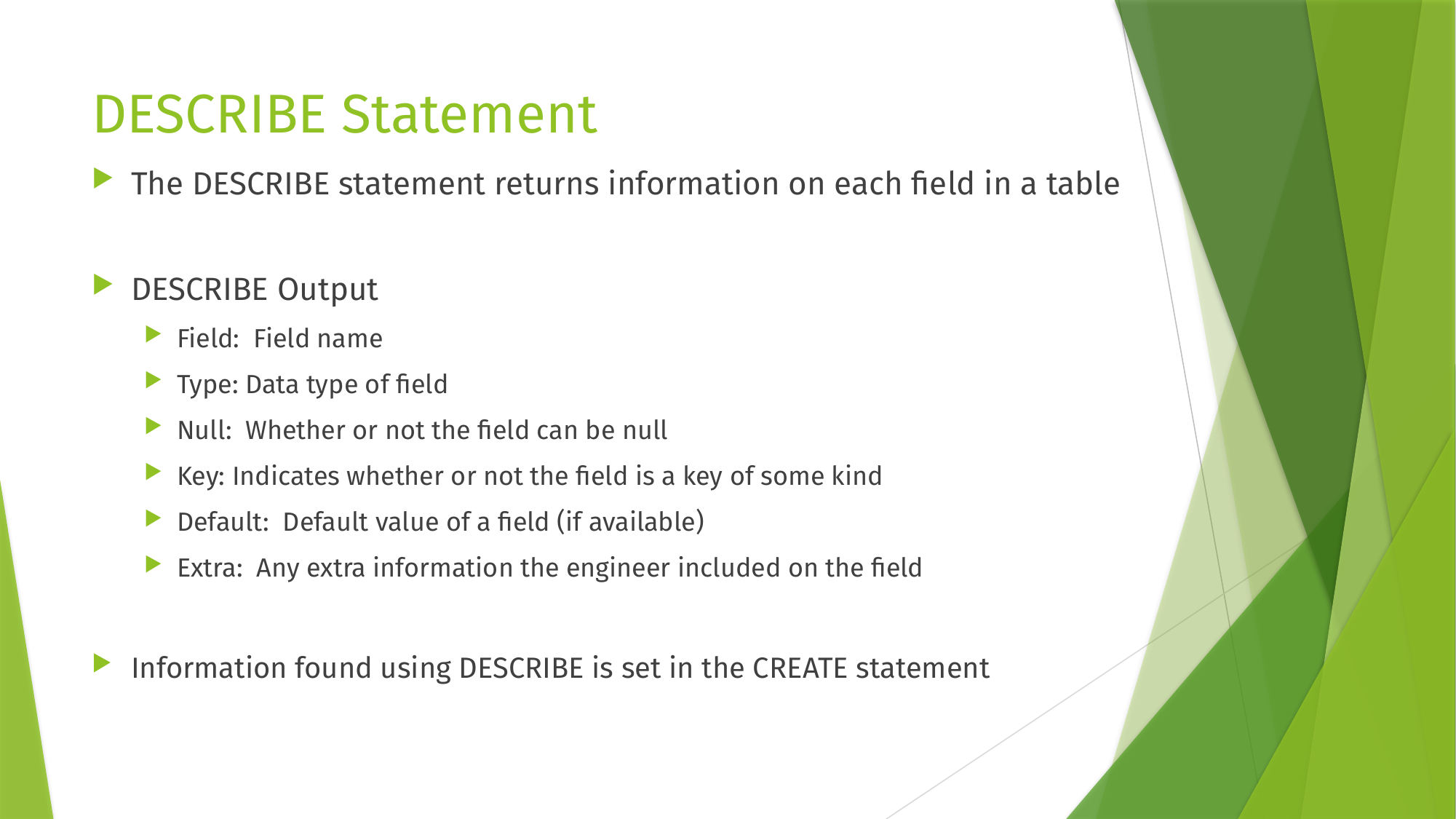

# DESCRIBE Statement
The DESCRIBE statement returns information on each field in a table

DESCRIBE Output
Field:  Field name
Type: Data type of field
Null:  Whether or not the field can be null
Key: Indicates whether or not the field is a key of some kind
Default:  Default value of a field (if available)
Extra:  Any extra information the engineer included on the field

Information found using DESCRIBE is set in the CREATE statement